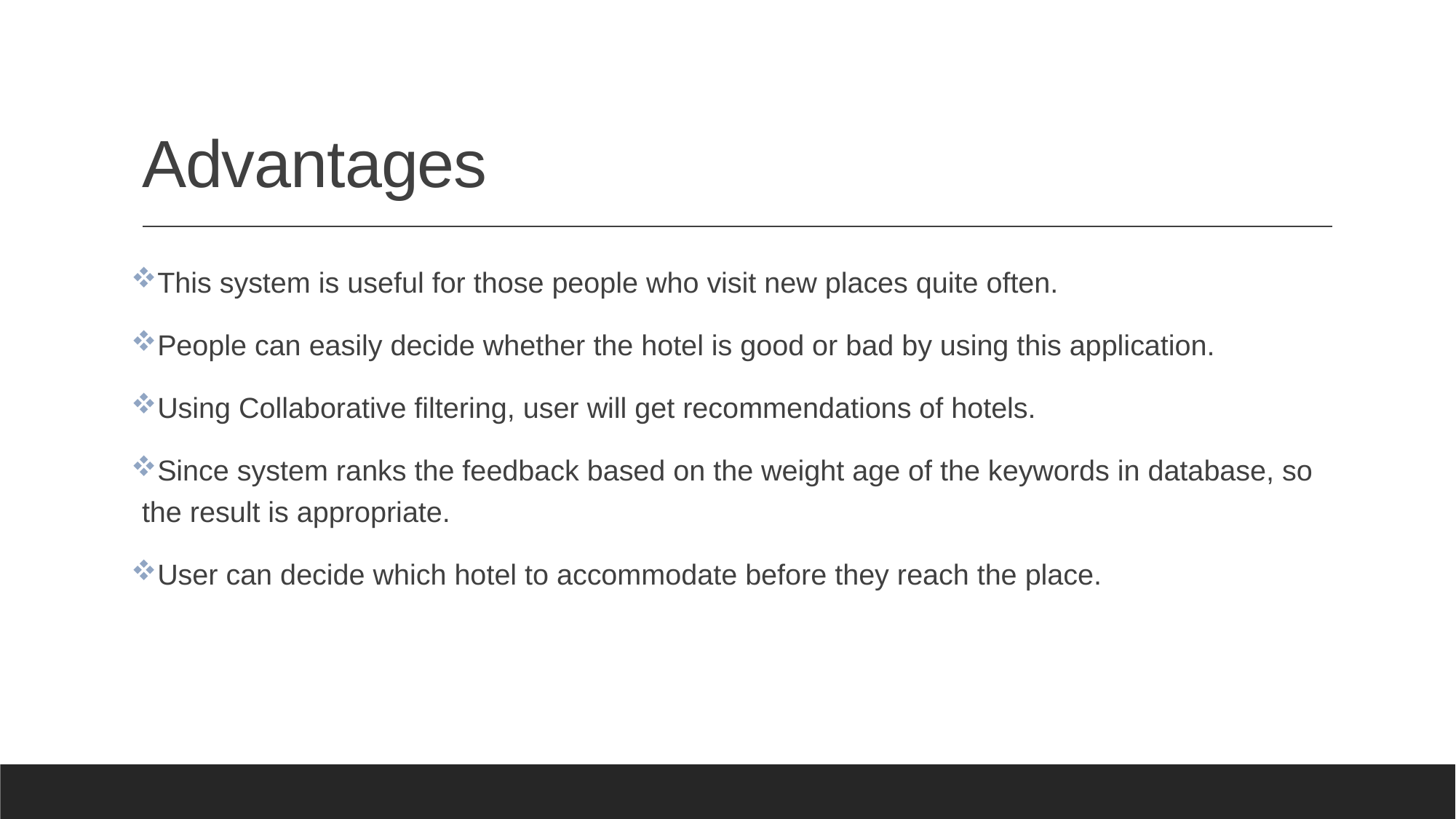

# Advantages
This system is useful for those people who visit new places quite often.
People can easily decide whether the hotel is good or bad by using this application.
Using Collaborative filtering, user will get recommendations of hotels.
Since system ranks the feedback based on the weight age of the keywords in database, so the result is appropriate.
User can decide which hotel to accommodate before they reach the place.